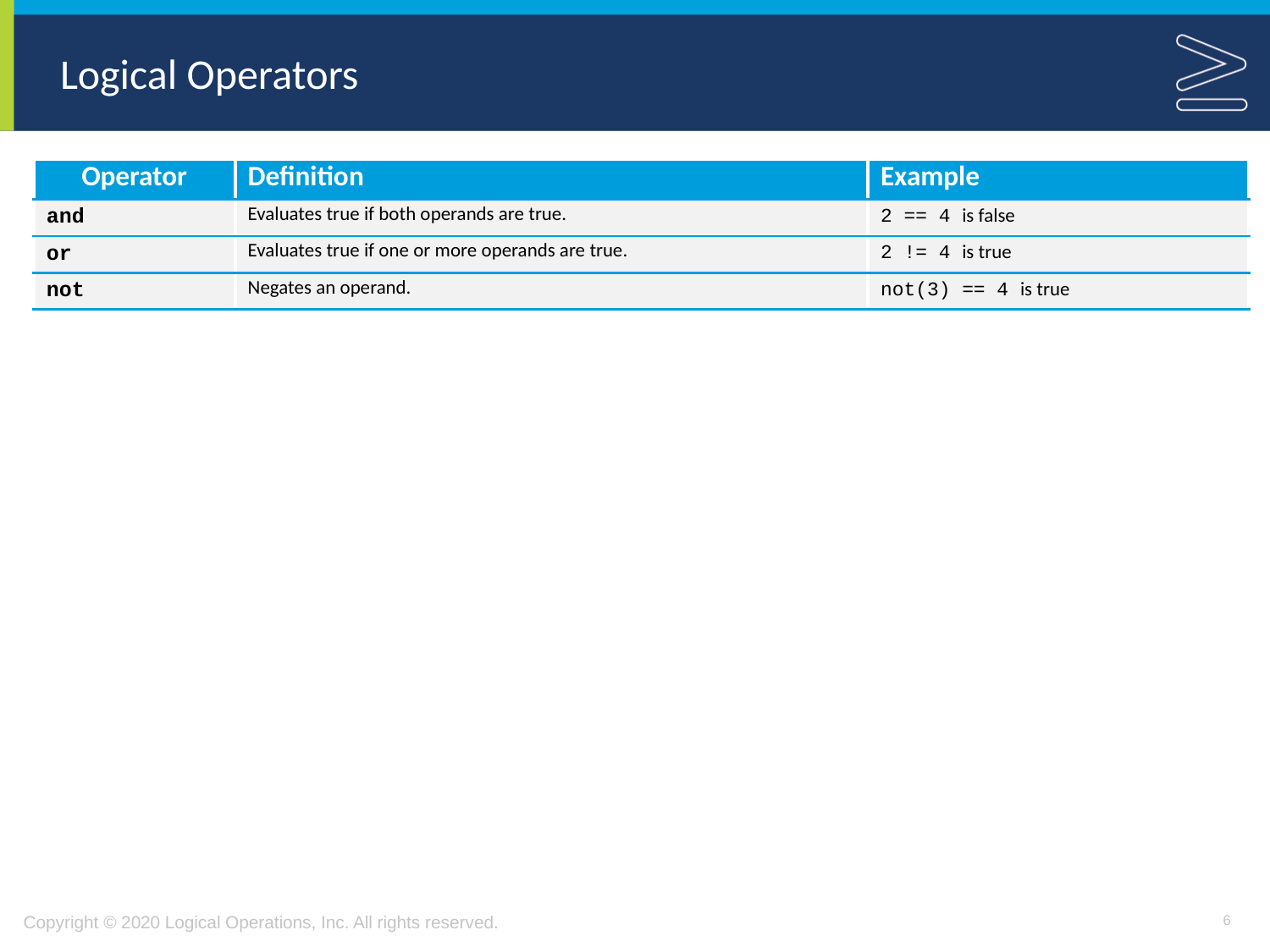

# Logical Operators
| Operator | Definition | Example |
| --- | --- | --- |
| and | Evaluates true if both operands are true. | 2 == 4 is false |
| or | Evaluates true if one or more operands are true. | 2 != 4 is true |
| not | Negates an operand. | not(3) == 4 is true |
6